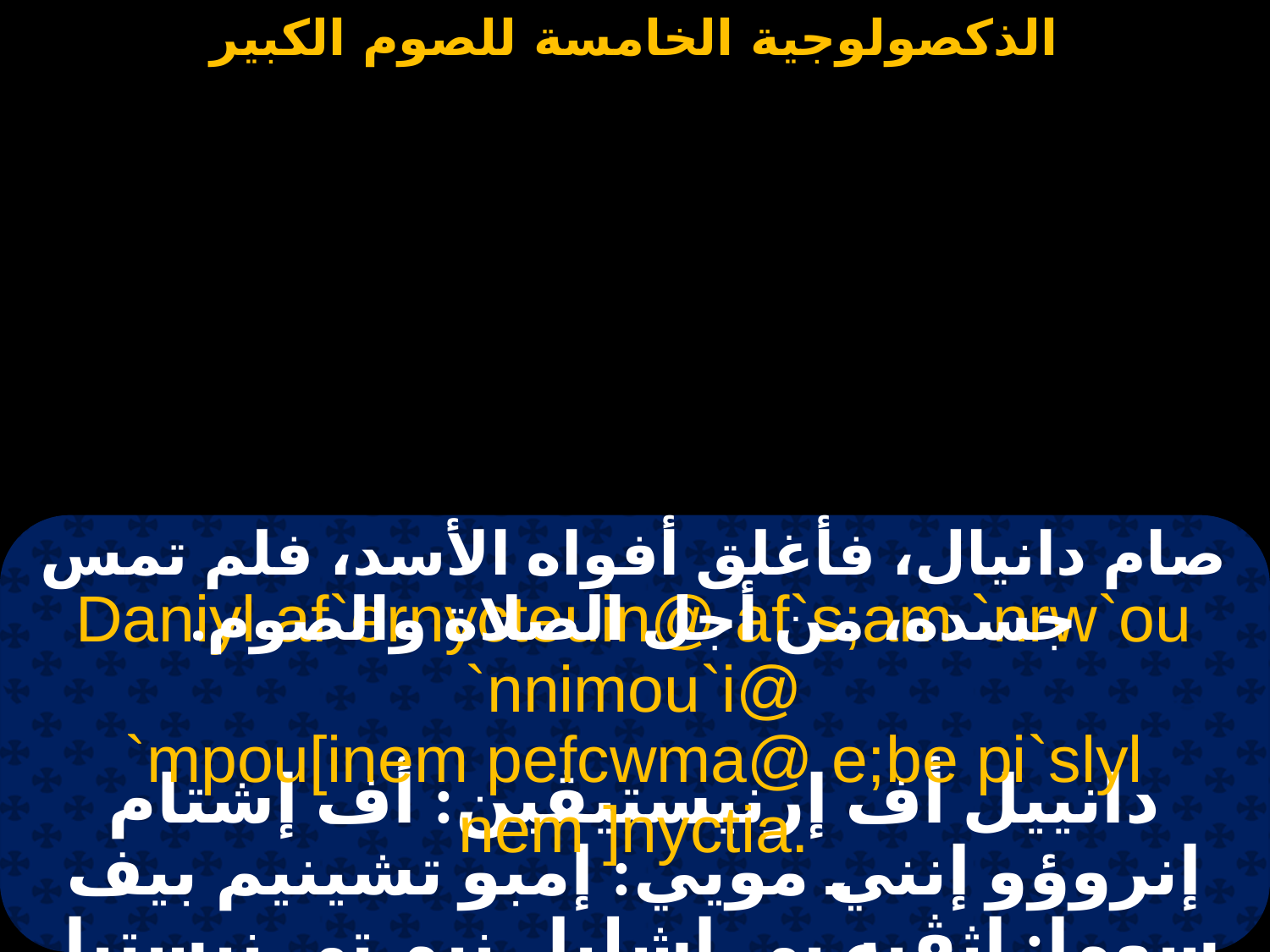

#
صام دانيال، فأغلق أفواه الأسد، فلم تمس جسده، من أجل الصلاة والصوم.
Daniyl af`ernycteuin@ af`s;am `nrw`ou `nnimou`i@
`mpou[inem pefcwma@ e;be pi`slyl nem ]nyctia.
دانييل أف إرنيستيڤين: أف إشتام إنروؤو إنني مويي: إمبو تشينيم بيف سوما: إثڤيه بي إشليل نيم تي نيستيا.